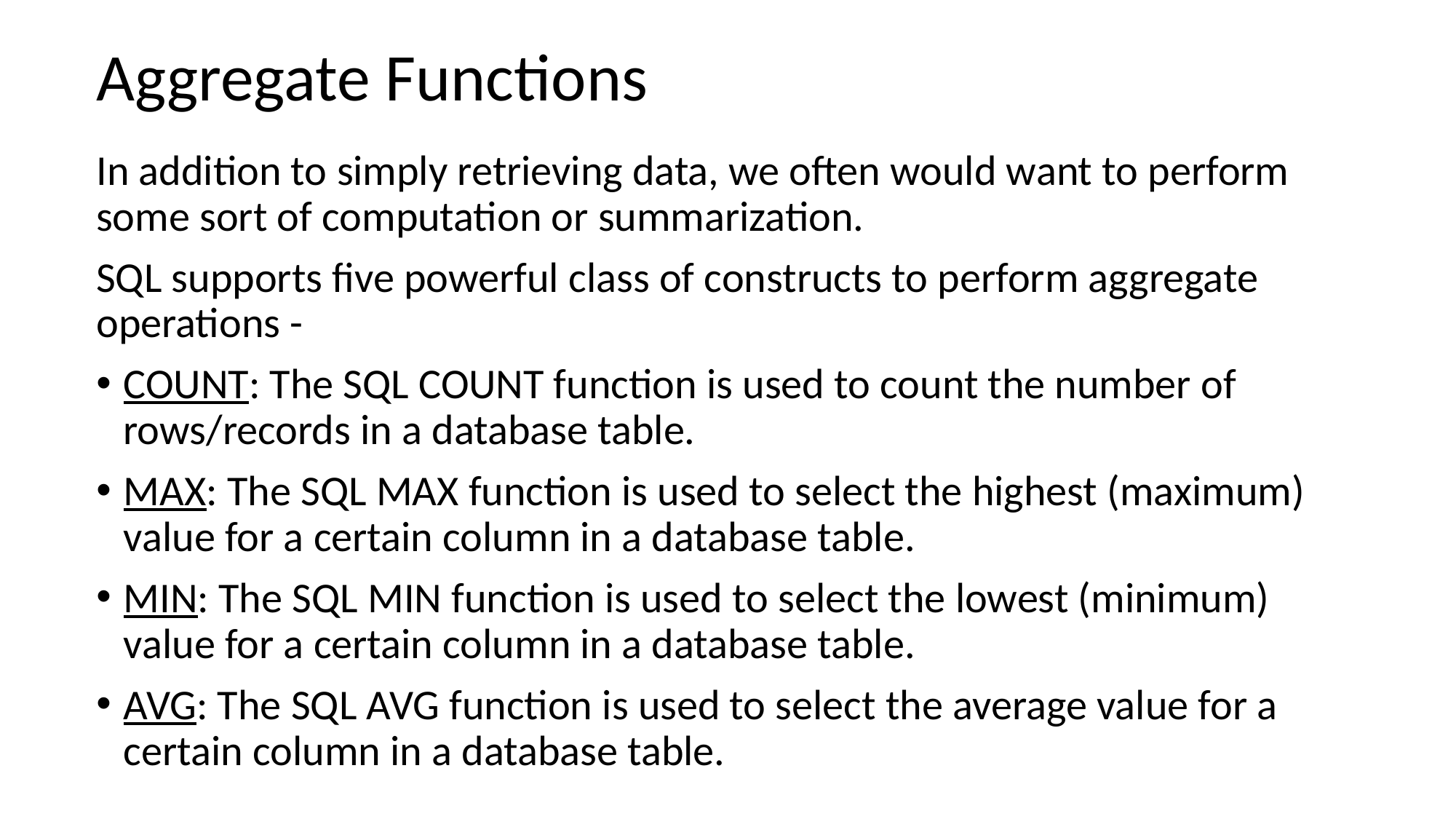

# Aggregate Functions
In addition to simply retrieving data, we often would want to perform some sort of computation or summarization.
SQL supports five powerful class of constructs to perform aggregate operations -
COUNT: The SQL COUNT function is used to count the number of rows/records in a database table.
MAX: The SQL MAX function is used to select the highest (maximum) value for a certain column in a database table.
MIN: The SQL MIN function is used to select the lowest (minimum) value for a certain column in a database table.
AVG: The SQL AVG function is used to select the average value for a certain column in a database table.